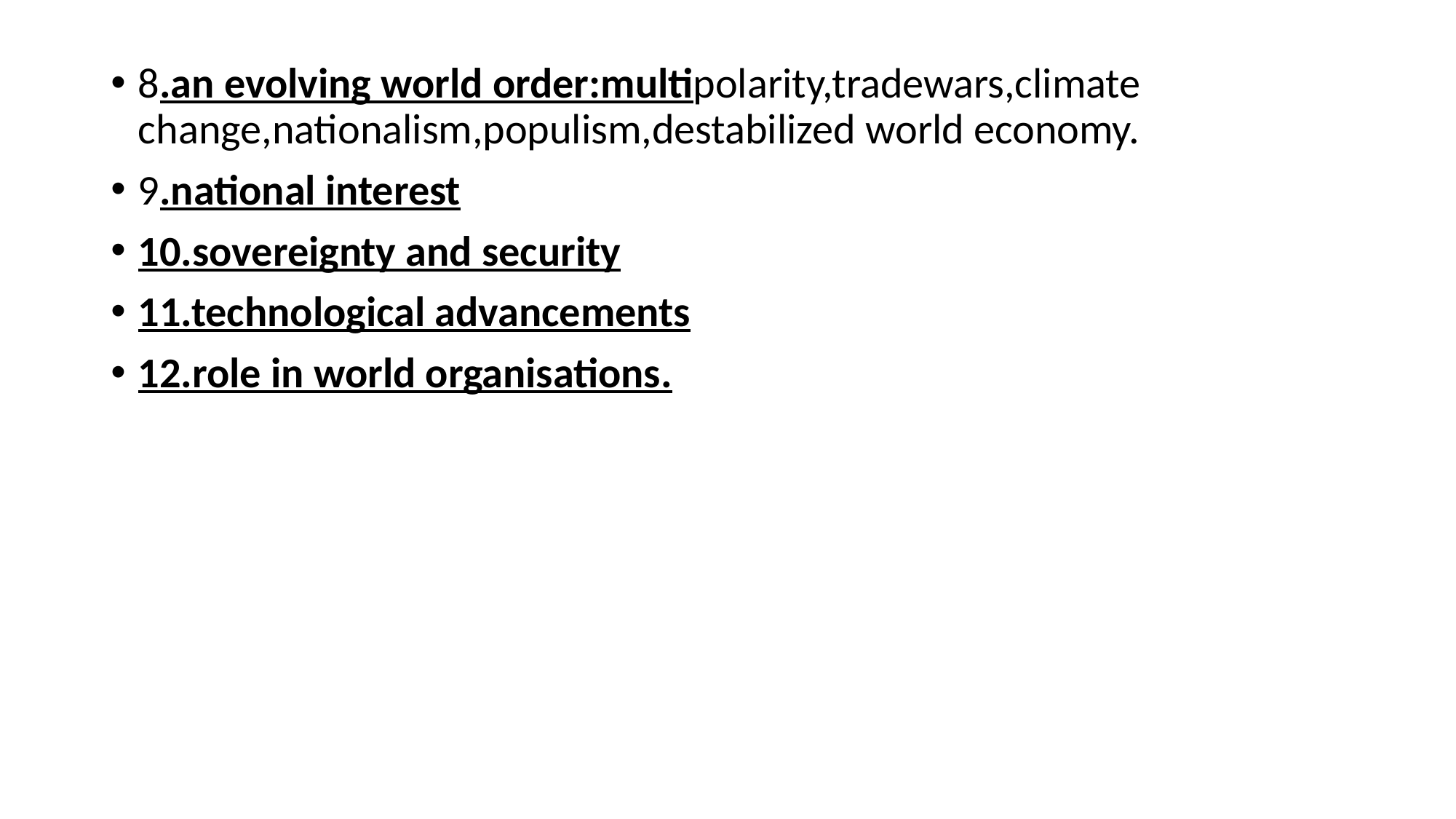

8.an evolving world order:multipolarity,tradewars,climate change,nationalism,populism,destabilized world economy.
9.national interest
10.sovereignty and security
11.technological advancements
12.role in world organisations.